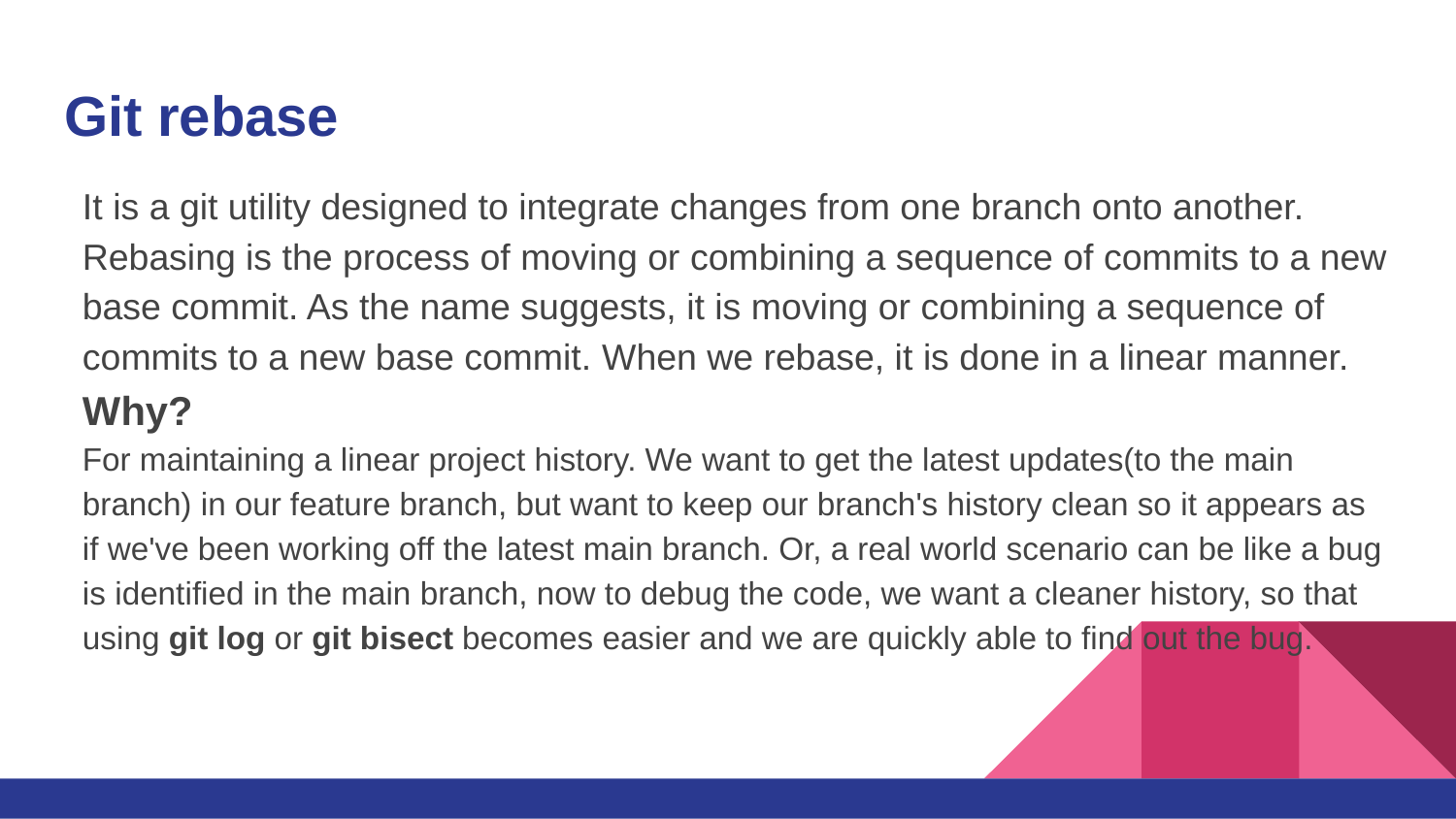

# Git rebase
It is a git utility designed to integrate changes from one branch onto another. Rebasing is the process of moving or combining a sequence of commits to a new base commit. As the name suggests, it is moving or combining a sequence of commits to a new base commit. When we rebase, it is done in a linear manner.
Why?
For maintaining a linear project history. We want to get the latest updates(to the main branch) in our feature branch, but want to keep our branch's history clean so it appears as if we've been working off the latest main branch. Or, a real world scenario can be like a bug is identified in the main branch, now to debug the code, we want a cleaner history, so that using git log or git bisect becomes easier and we are quickly able to find out the bug.